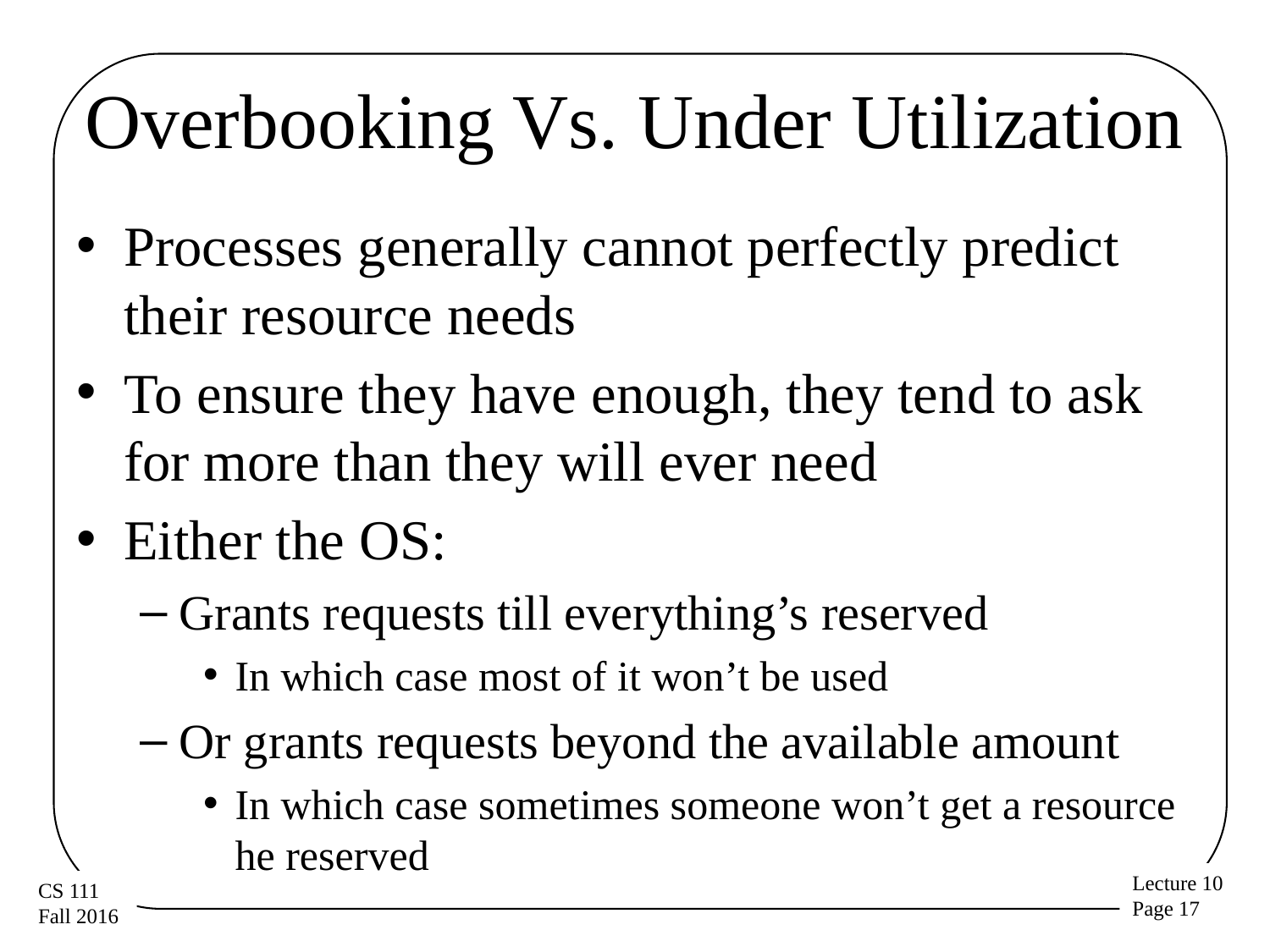

# Overbooking Vs. Under Utilization
Processes generally cannot perfectly predict their resource needs
To ensure they have enough, they tend to ask for more than they will ever need
Either the OS:
Grants requests till everything’s reserved
In which case most of it won’t be used
Or grants requests beyond the available amount
In which case sometimes someone won’t get a resource he reserved